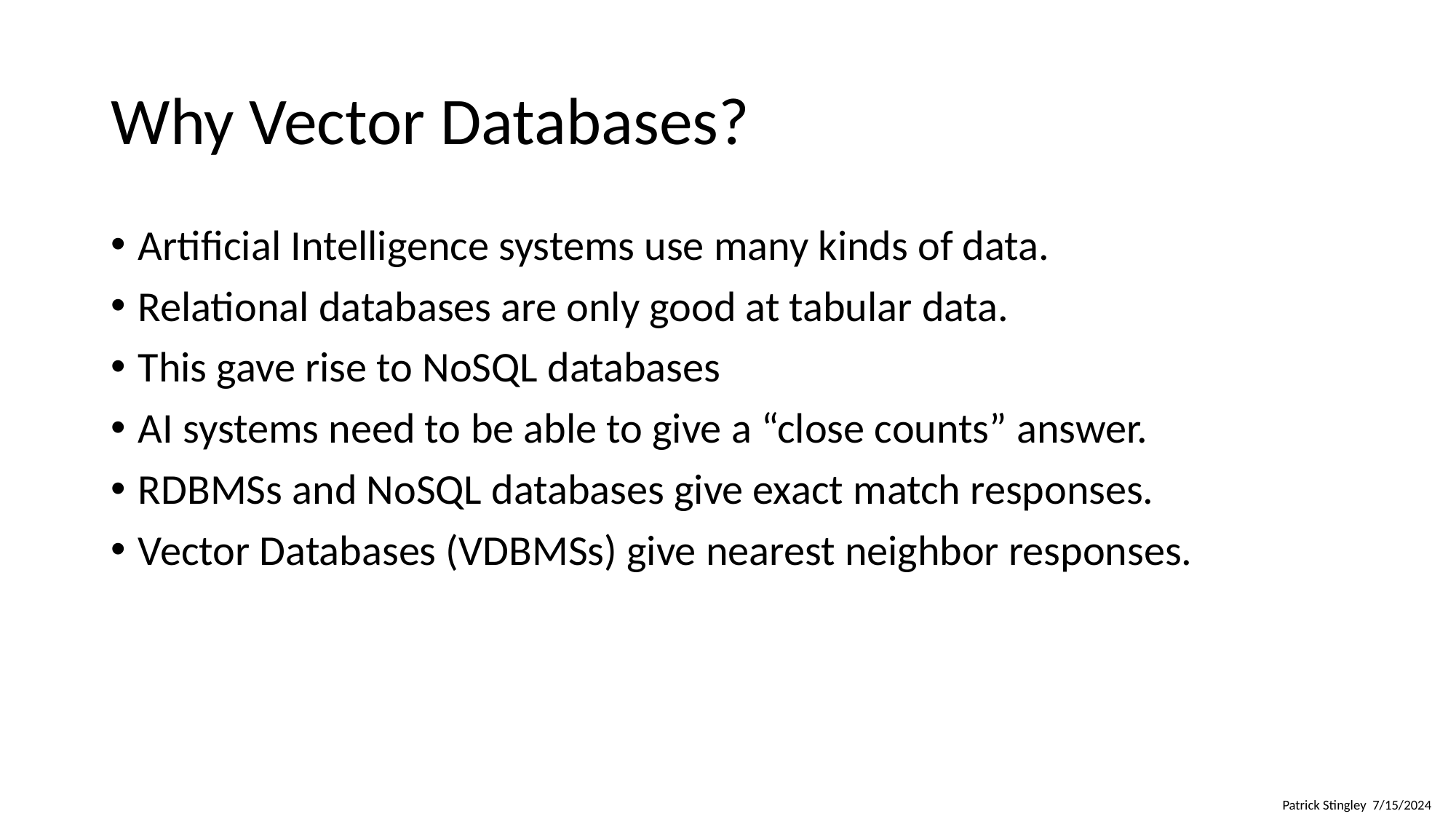

# Why Vector Databases?
Artificial Intelligence systems use many kinds of data.
Relational databases are only good at tabular data.
This gave rise to NoSQL databases
AI systems need to be able to give a “close counts” answer.
RDBMSs and NoSQL databases give exact match responses.
Vector Databases (VDBMSs) give nearest neighbor responses.
Patrick Stingley  7/15/2024